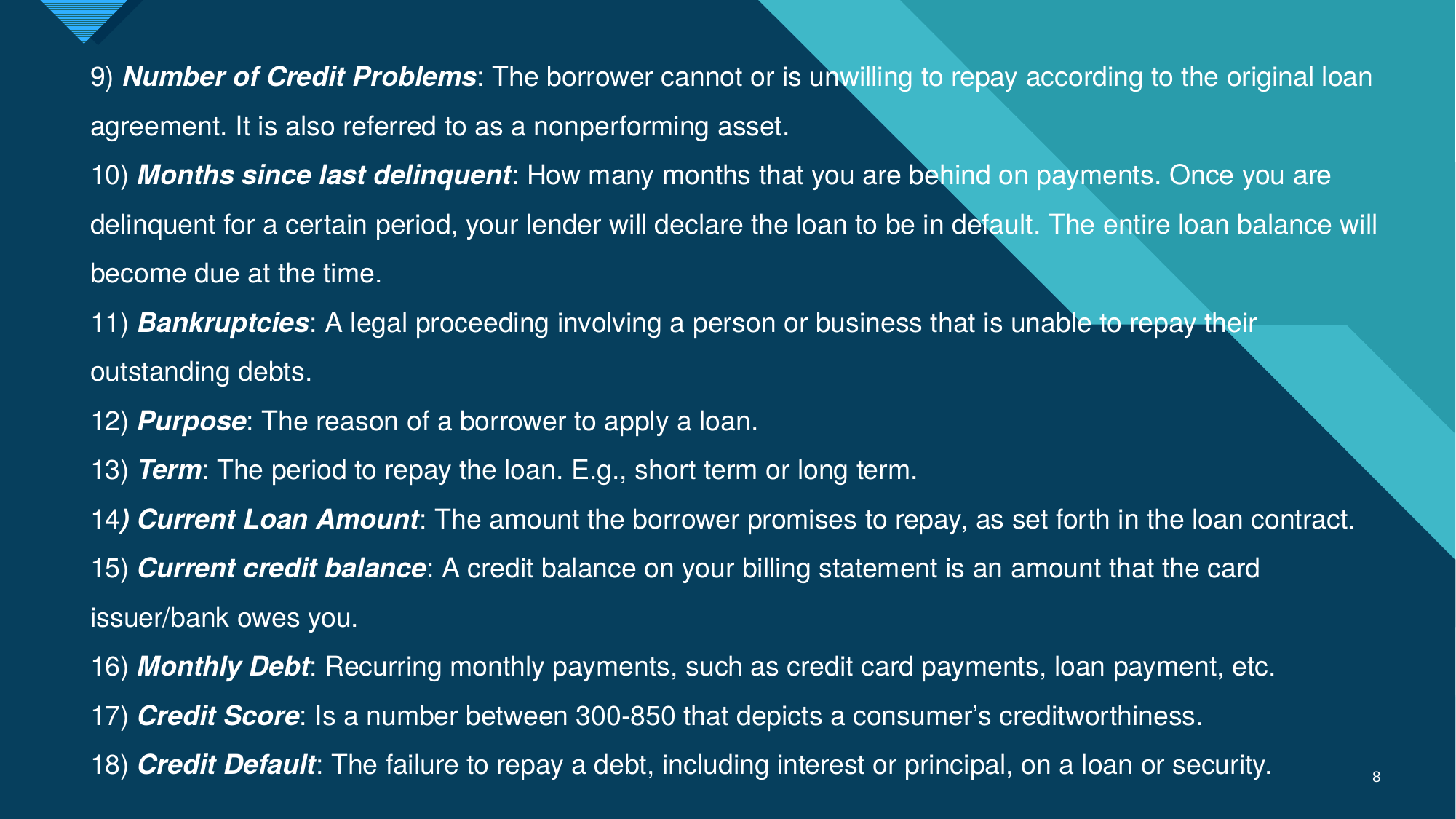

9) Number of Credit Problems: The borrower cannot or is unwilling to repay according to the original loan agreement. It is also referred to as a nonperforming asset.
10) Months since last delinquent: How many months that you are behind on payments. Once you are delinquent for a certain period, your lender will declare the loan to be in default. The entire loan balance will become due at the time.
11) Bankruptcies: A legal proceeding involving a person or business that is unable to repay their outstanding debts.
12) Purpose: The reason of a borrower to apply a loan.
13) Term: The period to repay the loan. E.g., short term or long term.
14) Current Loan Amount: The amount the borrower promises to repay, as set forth in the loan contract.
15) Current credit balance: A credit balance on your billing statement is an amount that the card issuer/bank owes you.
16) Monthly Debt: Recurring monthly payments, such as credit card payments, loan payment, etc.
17) Credit Score: Is a number between 300-850 that depicts a consumer’s creditworthiness.
18) Credit Default: The failure to repay a debt, including interest or principal, on a loan or security.

8